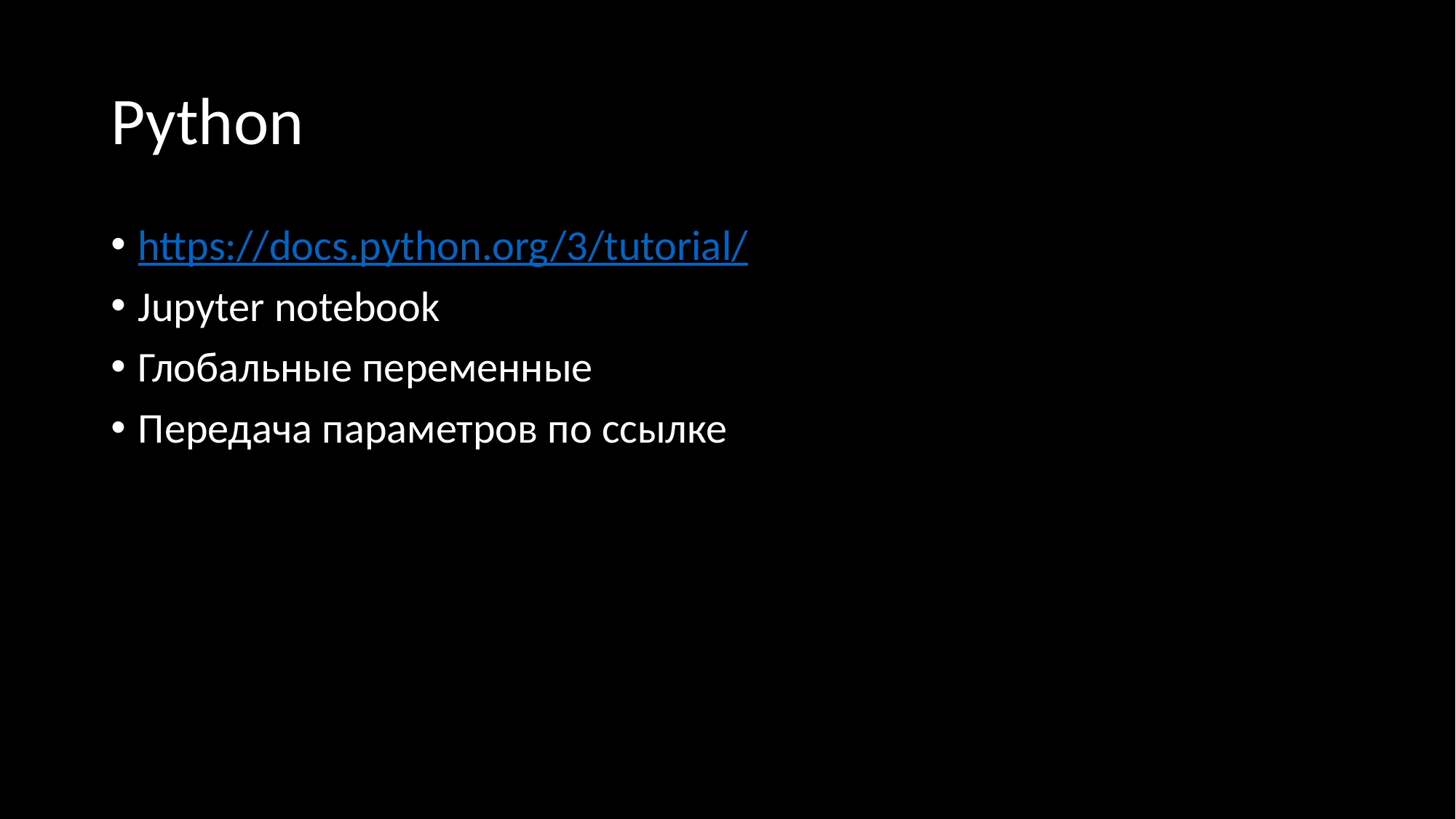

# Python
https://docs.python.org/3/tutorial/
Jupyter notebook
Глобальные переменные
Передача параметров по ссылке